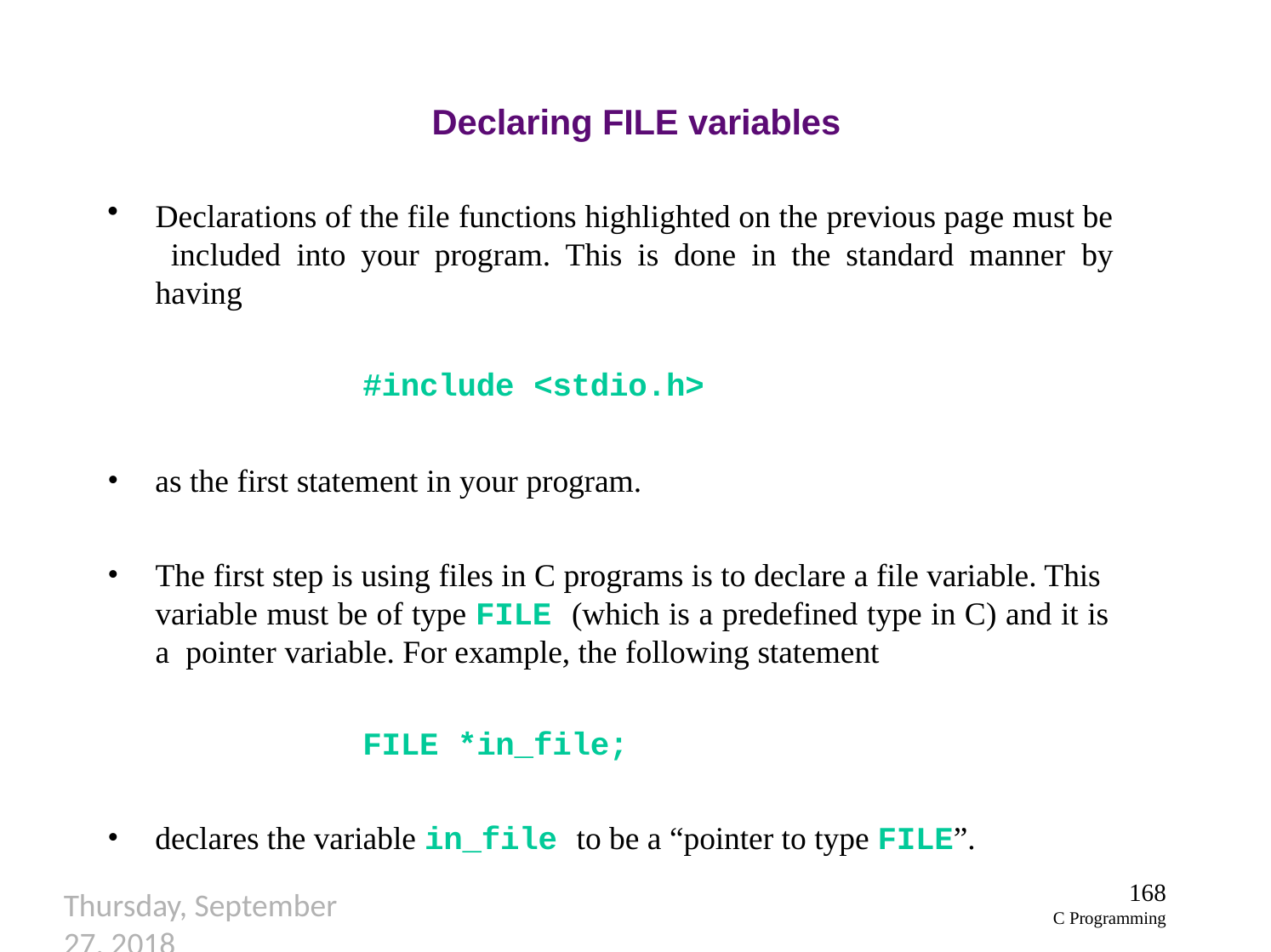

# Declaring FILE variables
Declarations of the file functions highlighted on the previous page must be  included into your program. This is done in the standard manner by having

#include <stdio.h>

as the first statement in your program.

The first step is using files in C programs is to declare a file variable. This  variable must be of type FILE (which is a predefined type in C) and it is a  pointer variable. For example, the following statement

FILE *in_file;

declares the variable in_file to be a “pointer to type FILE”.
168
C Programming
Thursday, September 27, 2018